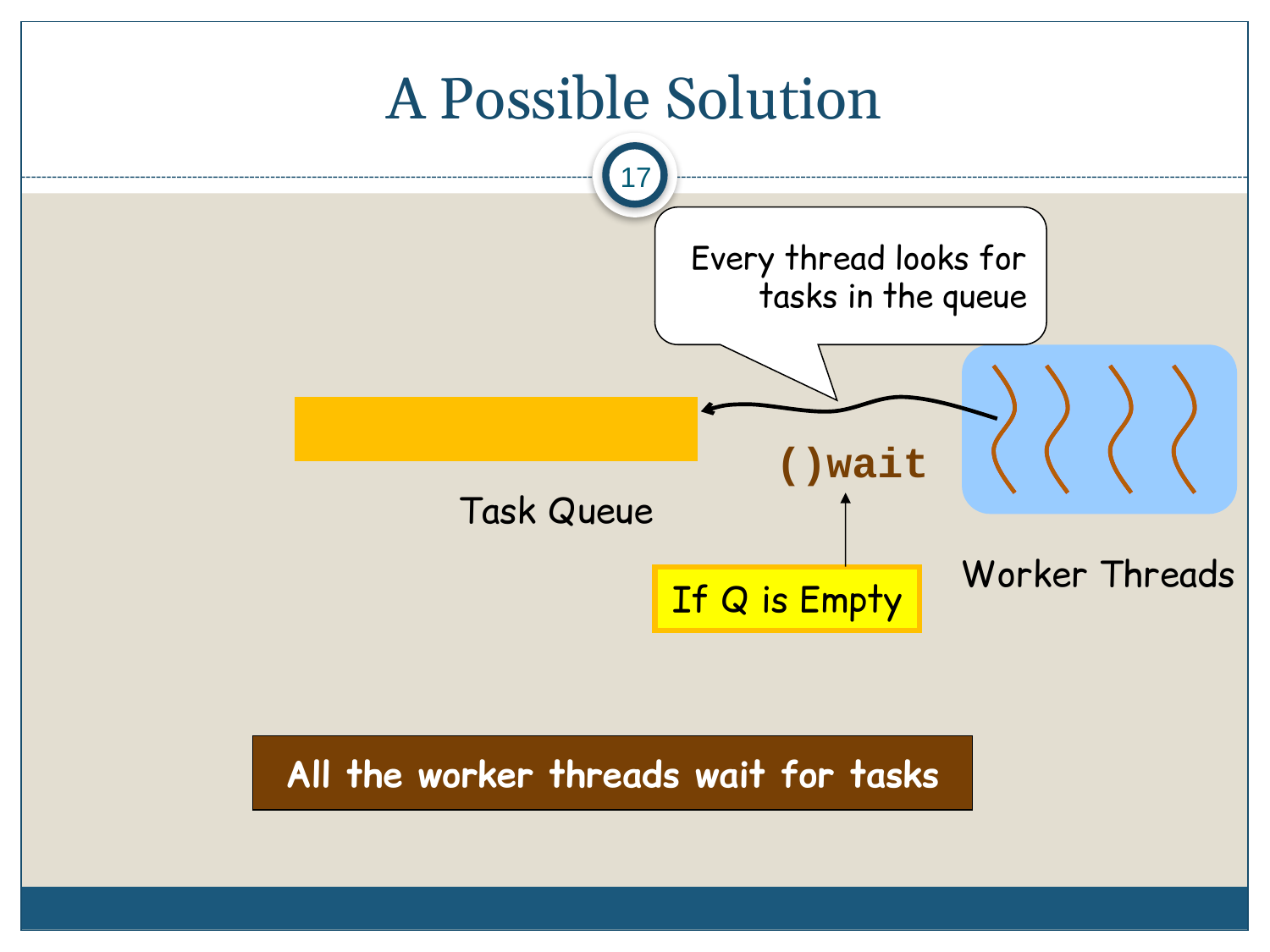

# A Possible Solution
17
Every thread looks for tasks in the queue

wait()
Task Queue

Worker Threads
If Q is Empty
All the worker threads wait for tasks